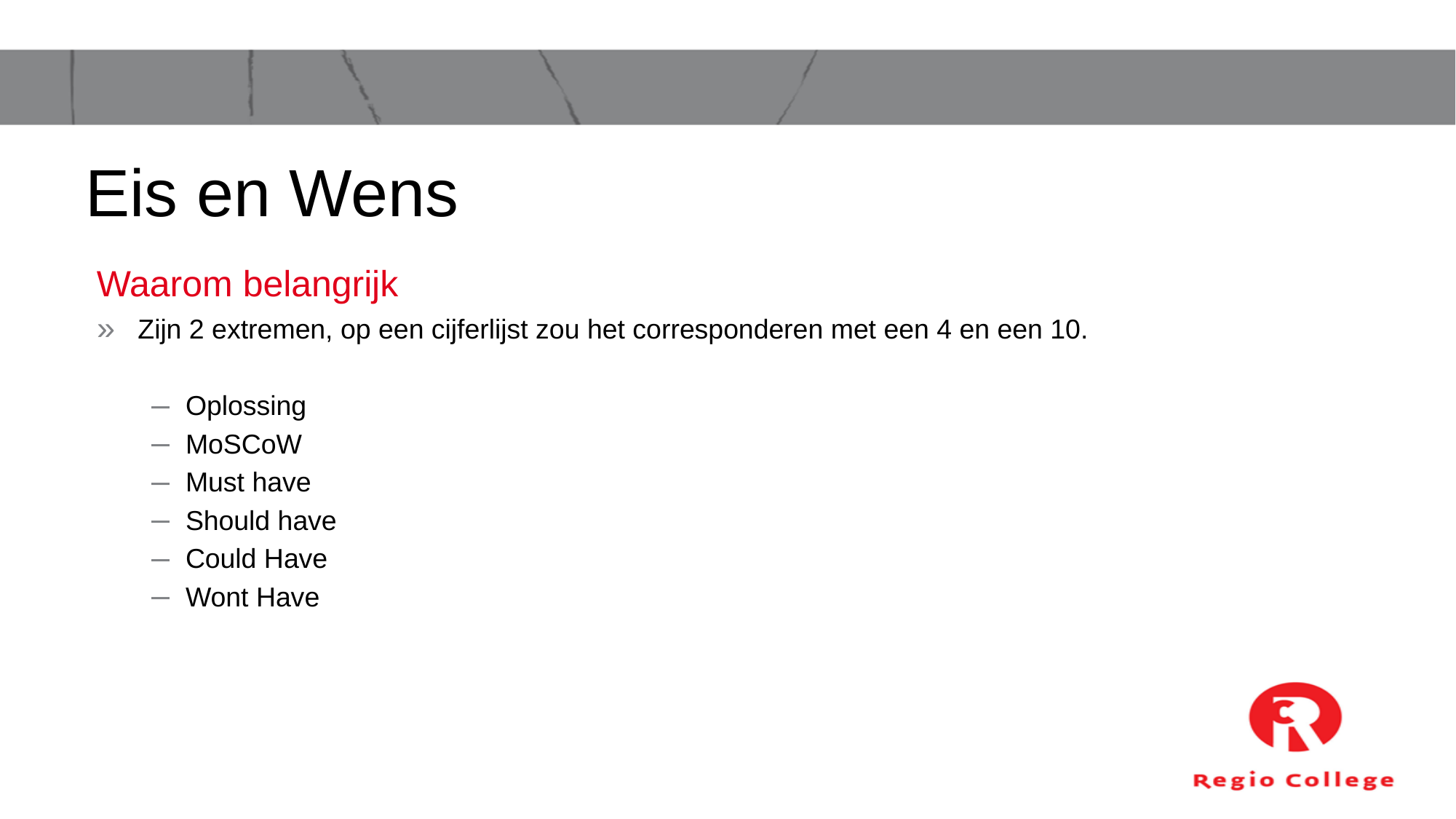

# Eis en Wens
Waarom belangrijk
Zijn 2 extremen, op een cijferlijst zou het corresponderen met een 4 en een 10.

Oplossing
MoSCoW
Must have
Should have
Could Have
Wont Have